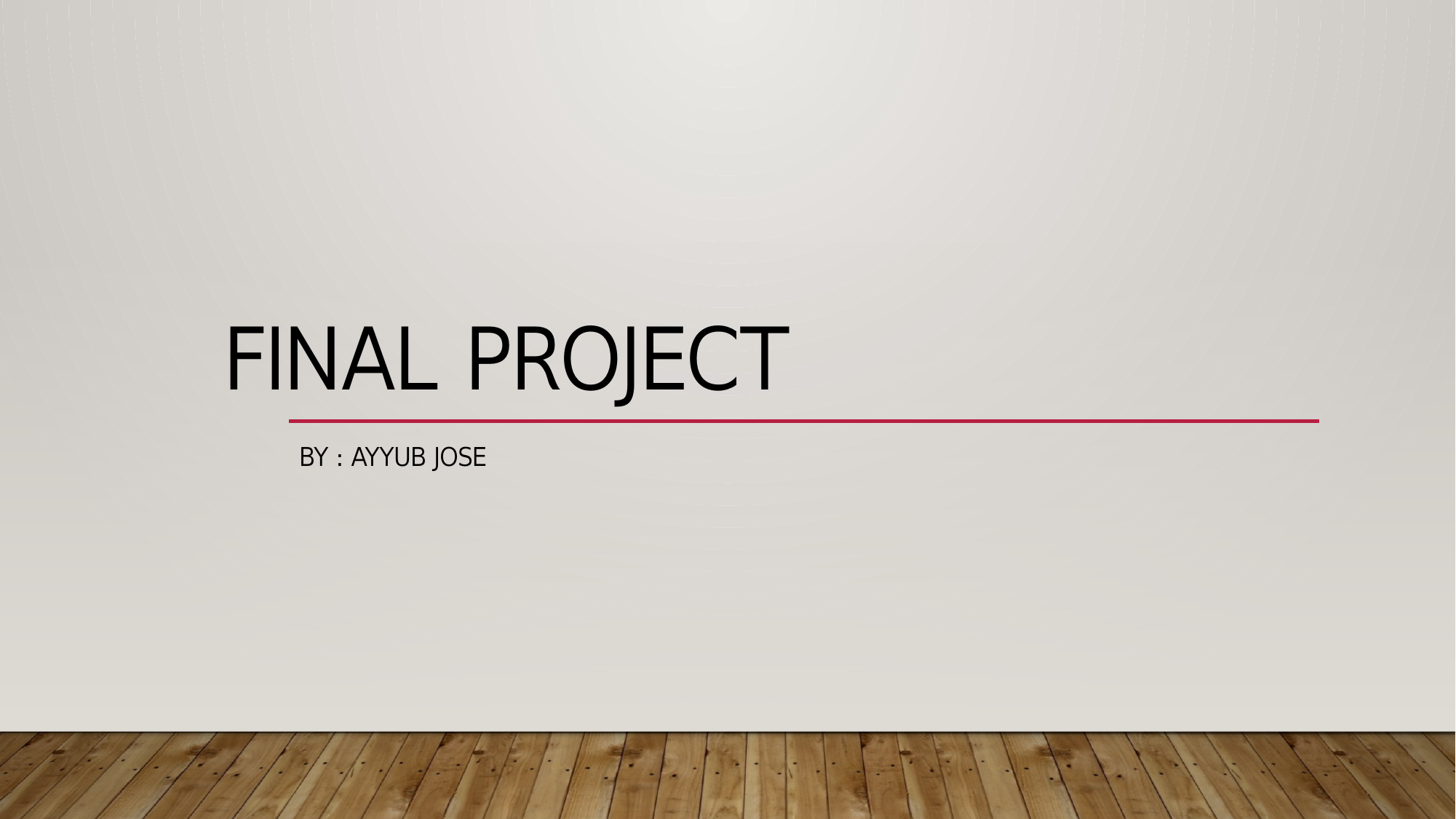

# FINAL PROJECT
By : Ayyub Jose